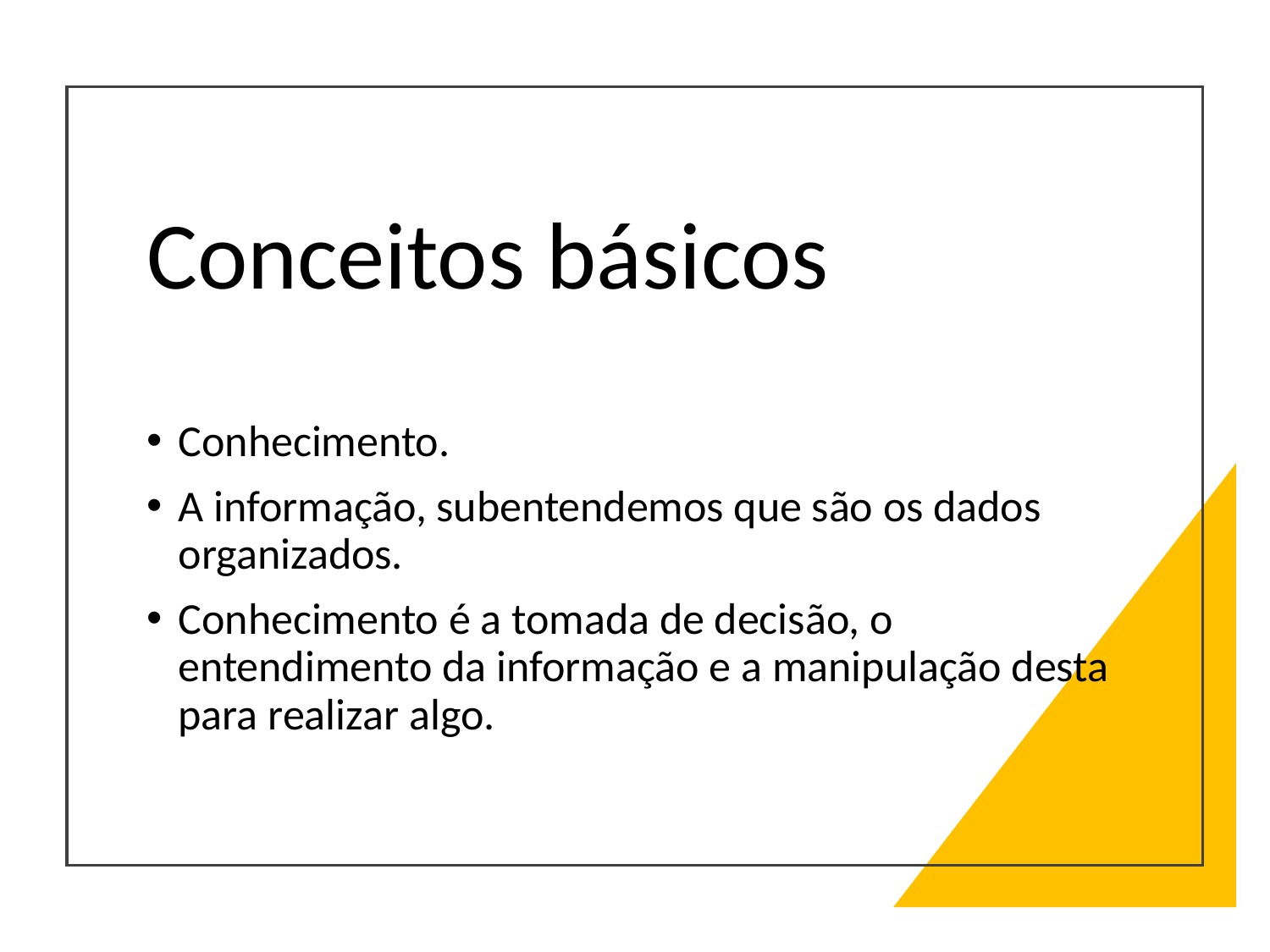

# Conceitos básicos
Conhecimento.
A informação, subentendemos que são os dados organizados.
Conhecimento é a tomada de decisão, o entendimento da informação e a manipulação desta para realizar algo.